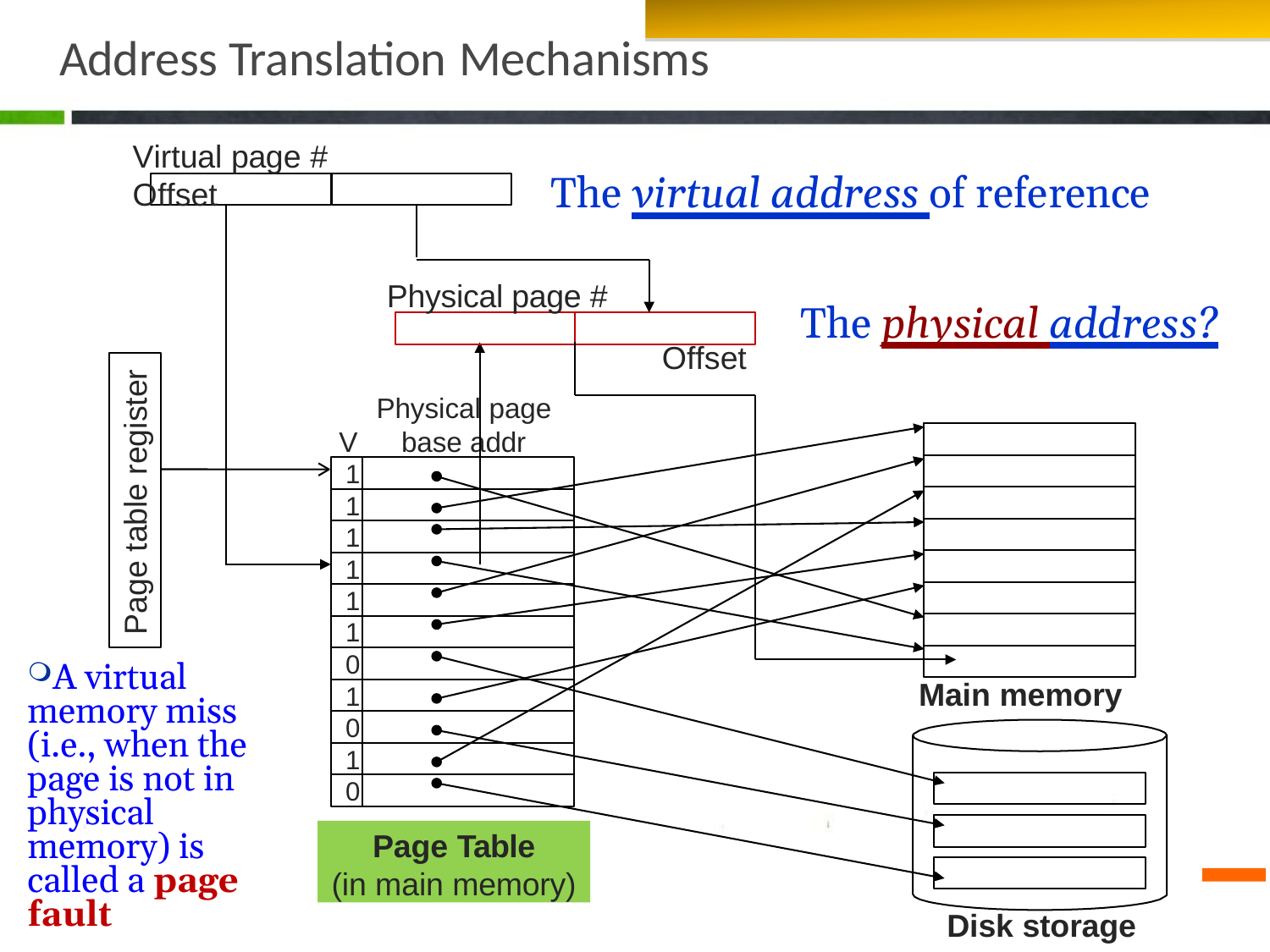

Memory Hierarchy Design

# Address Translation Mechanisms
Virtual page #	Offset
The virtual address of reference

Physical page #
The physical address?

Offset

Page table register
Physical page

V
base addr

1
1
1
1
1
1
0

A virtual memory miss (i.e., when the page is not in physical  memory) is called a page fault

Main memory

1

0
1
0

Page Table
(in main memory)

Disk storage